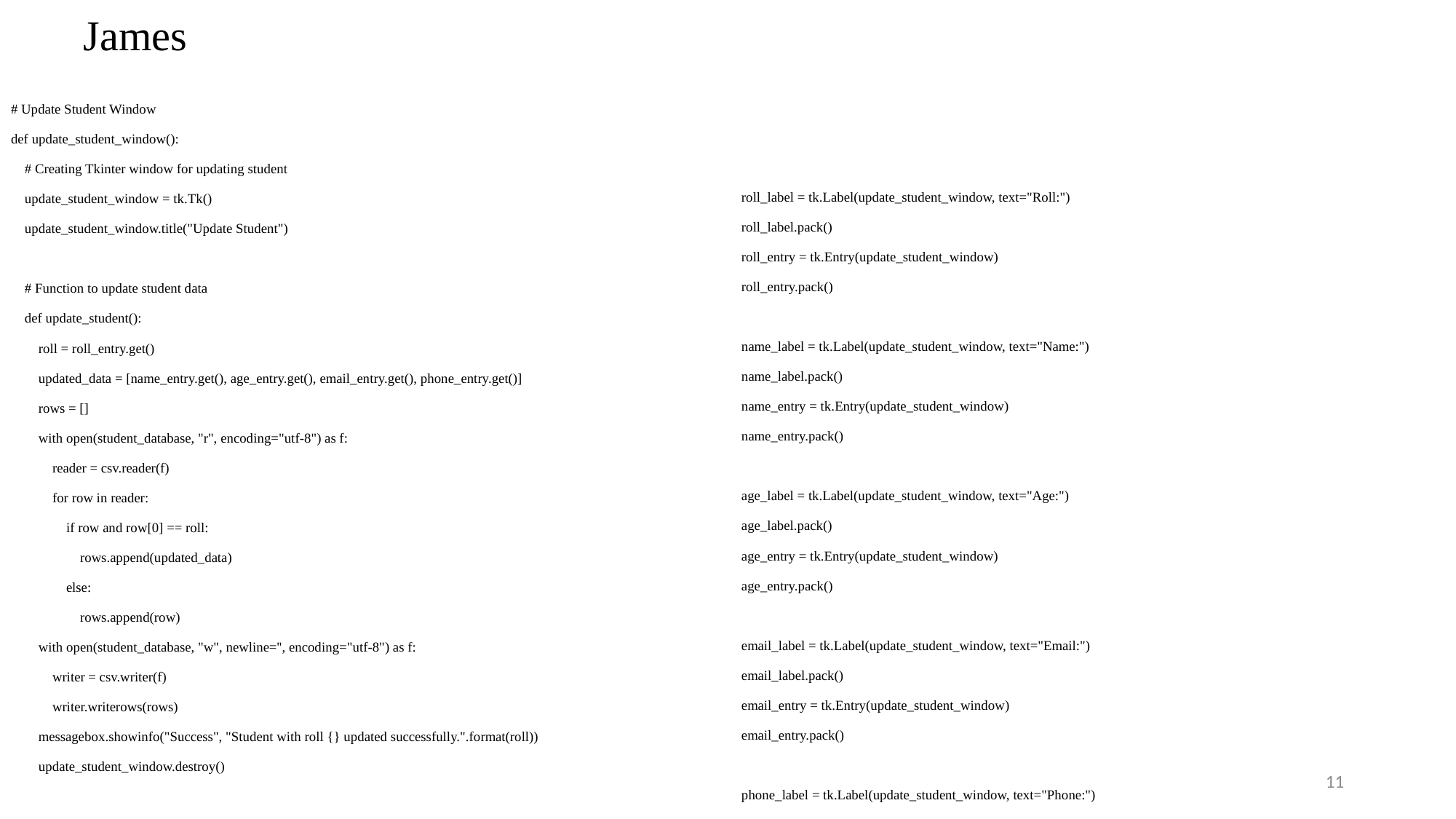

# James

# Update Student Window
def update_student_window():
    # Creating Tkinter window for updating student
    update_student_window = tk.Tk()
    update_student_window.title("Update Student")

    # Function to update student data
    def update_student():
        roll = roll_entry.get()
        updated_data = [name_entry.get(), age_entry.get(), email_entry.get(), phone_entry.get()]
        rows = []
        with open(student_database, "r", encoding="utf-8") as f:
            reader = csv.reader(f)
            for row in reader:
                if row and row[0] == roll:
                    rows.append(updated_data)
                else:
                    rows.append(row)
        with open(student_database, "w", newline='', encoding="utf-8") as f:
            writer = csv.writer(f)
            writer.writerows(rows)
        messagebox.showinfo("Success", "Student with roll {} updated successfully.".format(roll))
        update_student_window.destroy()

    roll_label = tk.Label(update_student_window, text="Roll:")
    roll_label.pack()
    roll_entry = tk.Entry(update_student_window)
    roll_entry.pack()

    name_label = tk.Label(update_student_window, text="Name:")
    name_label.pack()
    name_entry = tk.Entry(update_student_window)
    name_entry.pack()

    age_label = tk.Label(update_student_window, text="Age:")
    age_label.pack()
    age_entry = tk.Entry(update_student_window)
    age_entry.pack()

    email_label = tk.Label(update_student_window, text="Email:")
    email_label.pack()
    email_entry = tk.Entry(update_student_window)
    email_entry.pack()

    phone_label = tk.Label(update_student_window, text="Phone:")
    phone_label.pack()
11